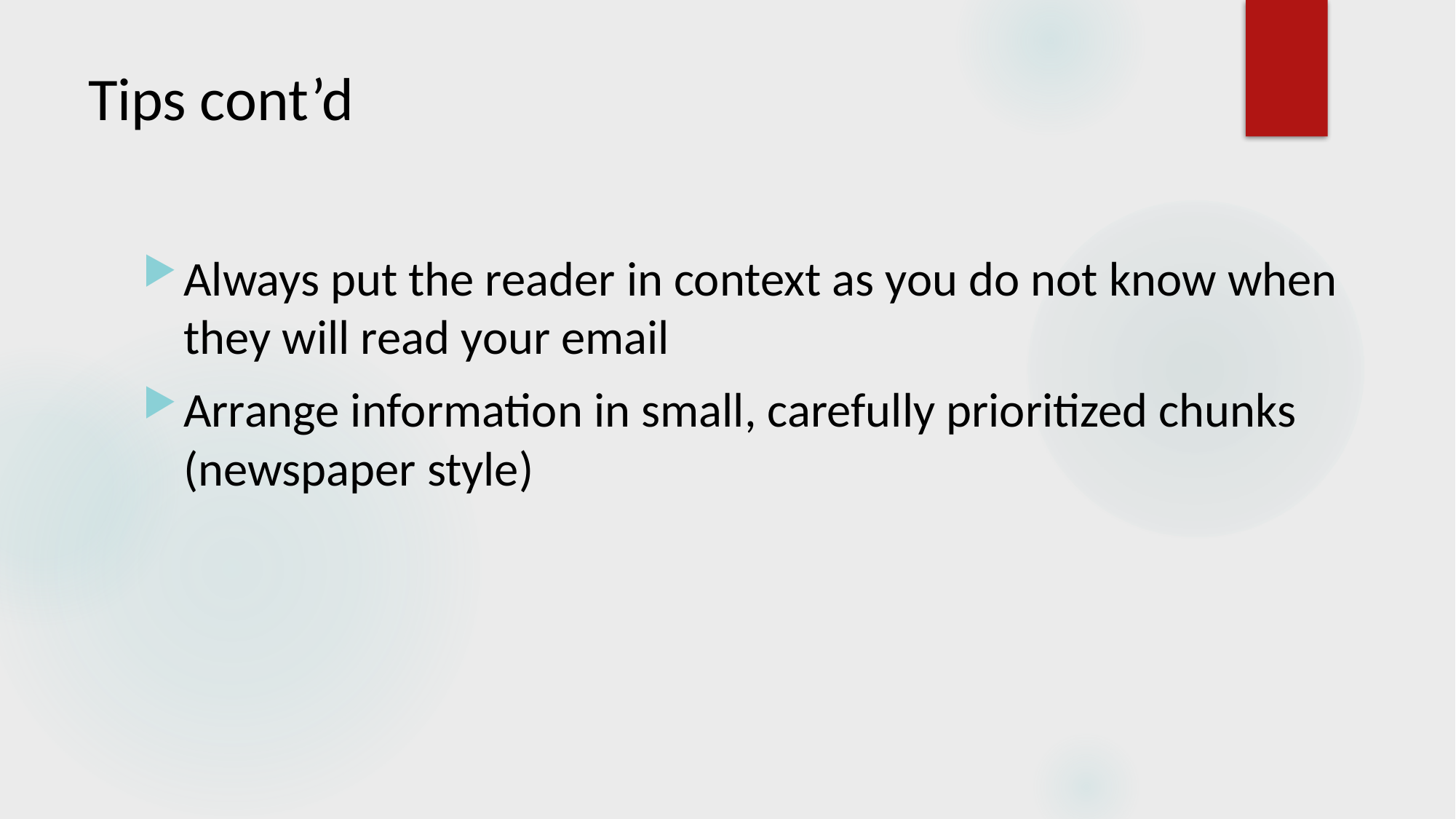

# Tips cont’d

Always put the reader in context as you do not know when they will read your email
Arrange information in small, carefully prioritized chunks (newspaper style)